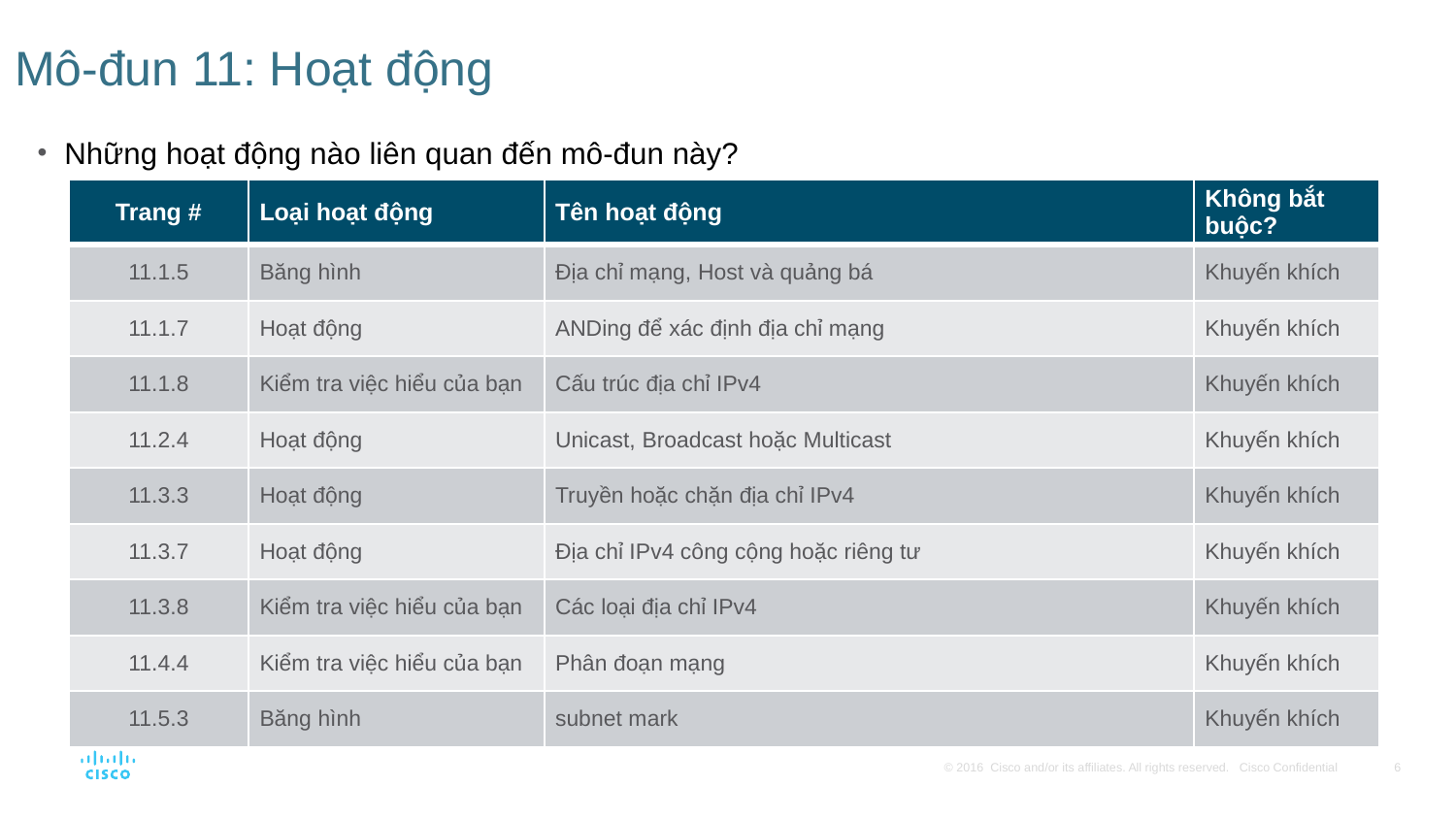

# Mô-đun 11: Hoạt động
Những hoạt động nào liên quan đến mô-đun này?

| Trang # | Loại hoạt động | Tên hoạt động | Không bắt buộc? |
| --- | --- | --- | --- |
| 11.1.5 | Băng hình | Địa chỉ mạng, Host và quảng bá | Khuyến khích |
| 11.1.7 | Hoạt động | ANDing để xác định địa chỉ mạng | Khuyến khích |
| 11.1.8 | Kiểm tra việc hiểu của bạn | Cấu trúc địa chỉ IPv4 | Khuyến khích |
| 11.2.4 | Hoạt động | Unicast, Broadcast hoặc Multicast | Khuyến khích |
| 11.3.3 | Hoạt động | Truyền hoặc chặn địa chỉ IPv4 | Khuyến khích |
| 11.3.7 | Hoạt động | Địa chỉ IPv4 công cộng hoặc riêng tư | Khuyến khích |
| 11.3.8 | Kiểm tra việc hiểu của bạn | Các loại địa chỉ IPv4 | Khuyến khích |
| 11.4.4 | Kiểm tra việc hiểu của bạn | Phân đoạn mạng | Khuyến khích |
| 11.5.3 | Băng hình | subnet mark | Khuyến khích |